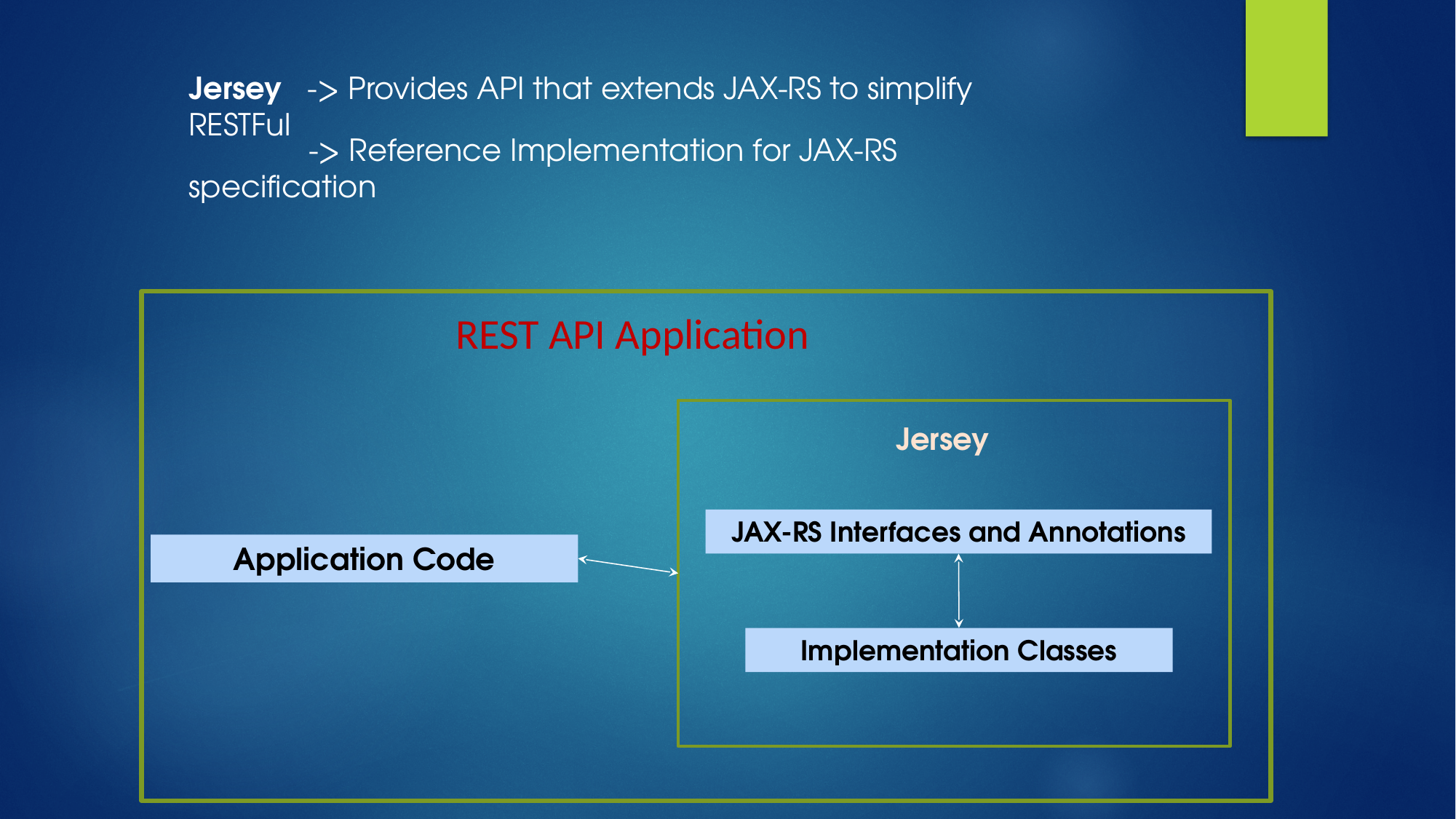

Jersey   -> Provides API that extends JAX-RS to simplify RESTFul
              -> Reference Implementation for JAX-RS specification

REST API Application

Jersey
JAX-RS Interfaces and Annotations
Application Code
Implementation Classes